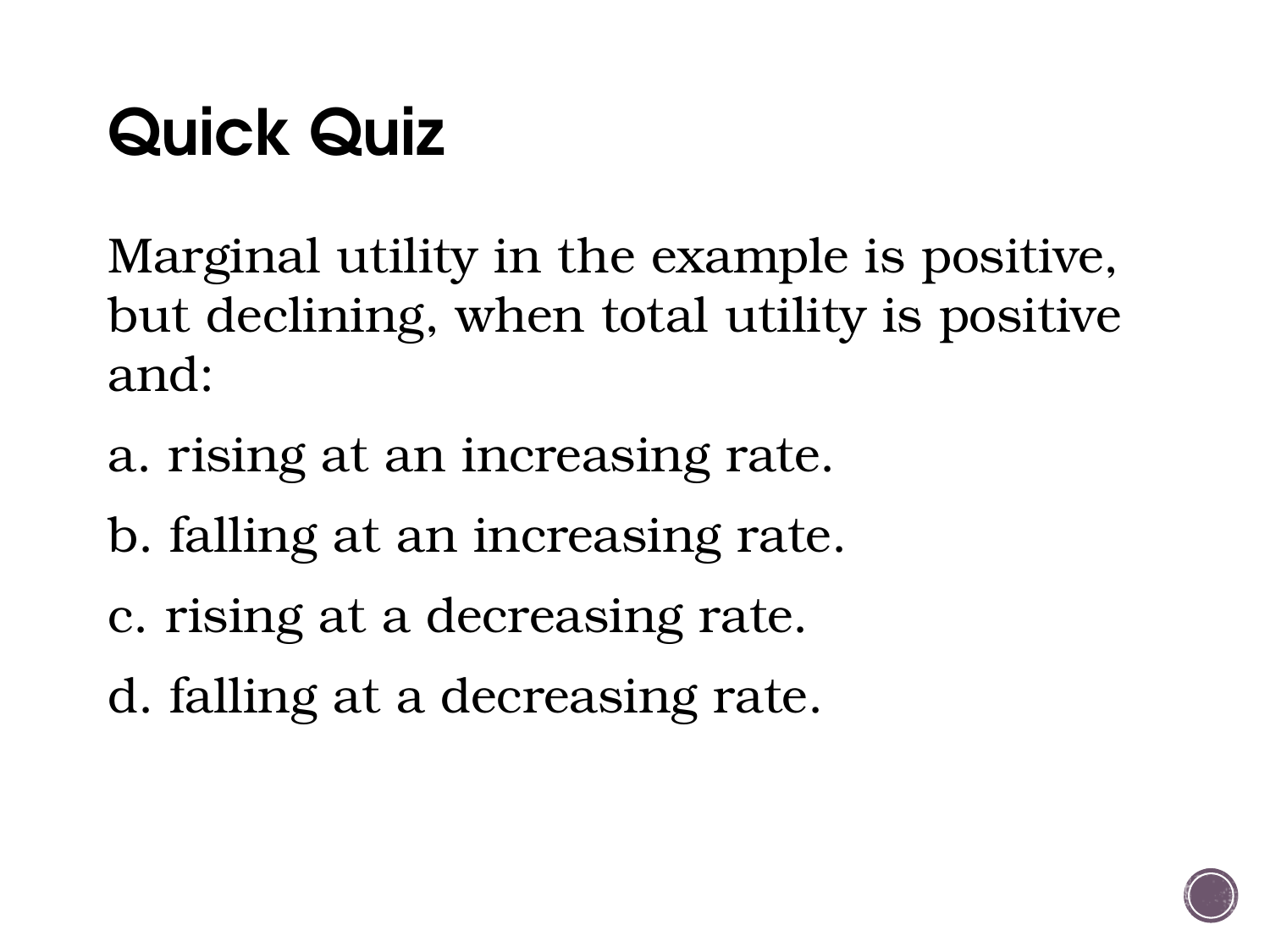

# Quick Quiz
Marginal utility in the example is positive, but declining, when total utility is positive and:
a. rising at an increasing rate.
b. falling at an increasing rate.
c. rising at a decreasing rate.
d. falling at a decreasing rate.